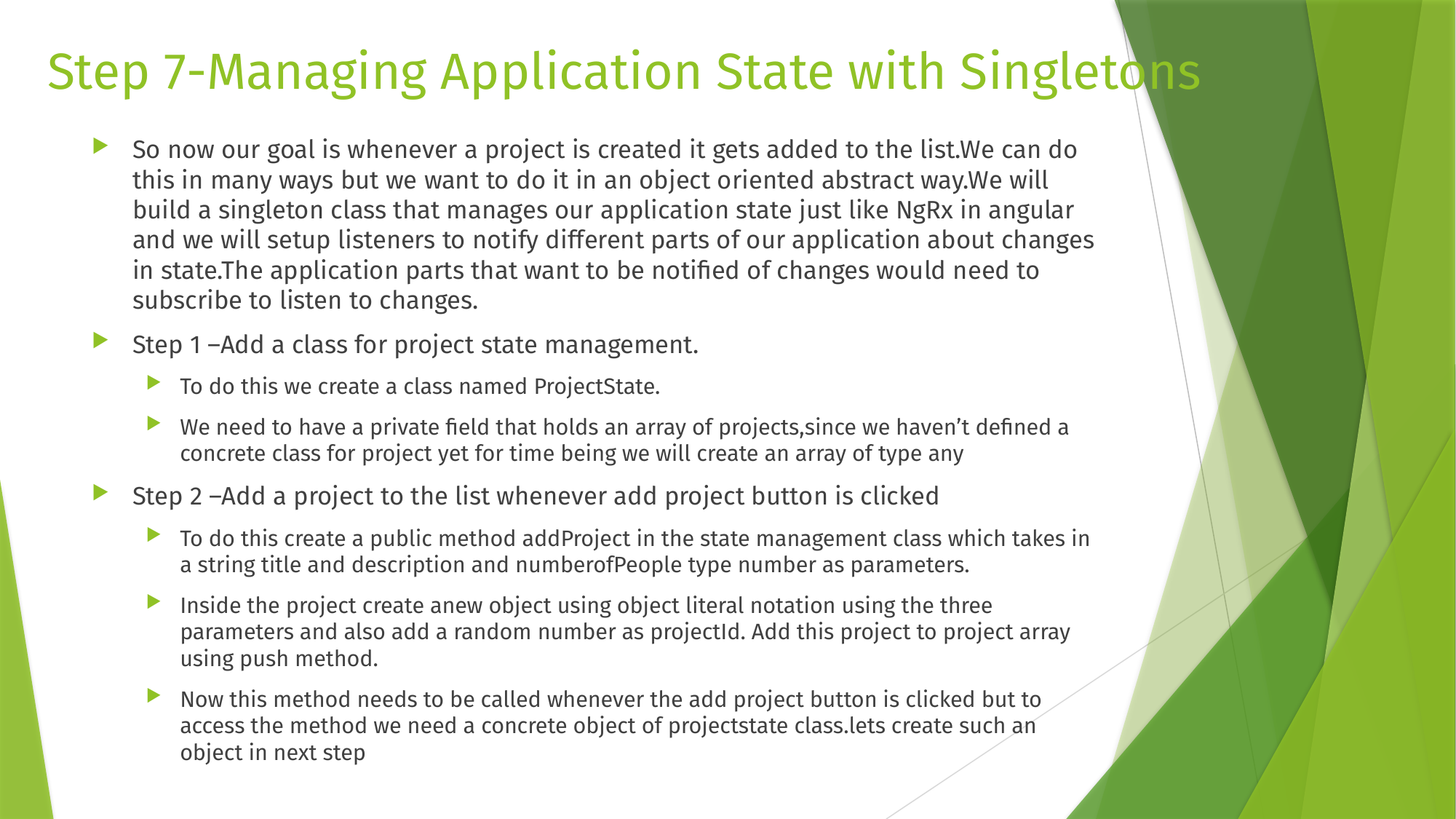

# Step 7-Managing Application State with Singletons
So now our goal is whenever a project is created it gets added to the list.We can do this in many ways but we want to do it in an object oriented abstract way.We will build a singleton class that manages our application state just like NgRx in angular and we will setup listeners to notify different parts of our application about changes in state.The application parts that want to be notified of changes would need to subscribe to listen to changes.
Step 1 –Add a class for project state management.
To do this we create a class named ProjectState.
We need to have a private field that holds an array of projects,since we haven’t defined a concrete class for project yet for time being we will create an array of type any
Step 2 –Add a project to the list whenever add project button is clicked
To do this create a public method addProject in the state management class which takes in a string title and description and numberofPeople type number as parameters.
Inside the project create anew object using object literal notation using the three parameters and also add a random number as projectId. Add this project to project array using push method.
Now this method needs to be called whenever the add project button is clicked but to access the method we need a concrete object of projectstate class.lets create such an object in next step